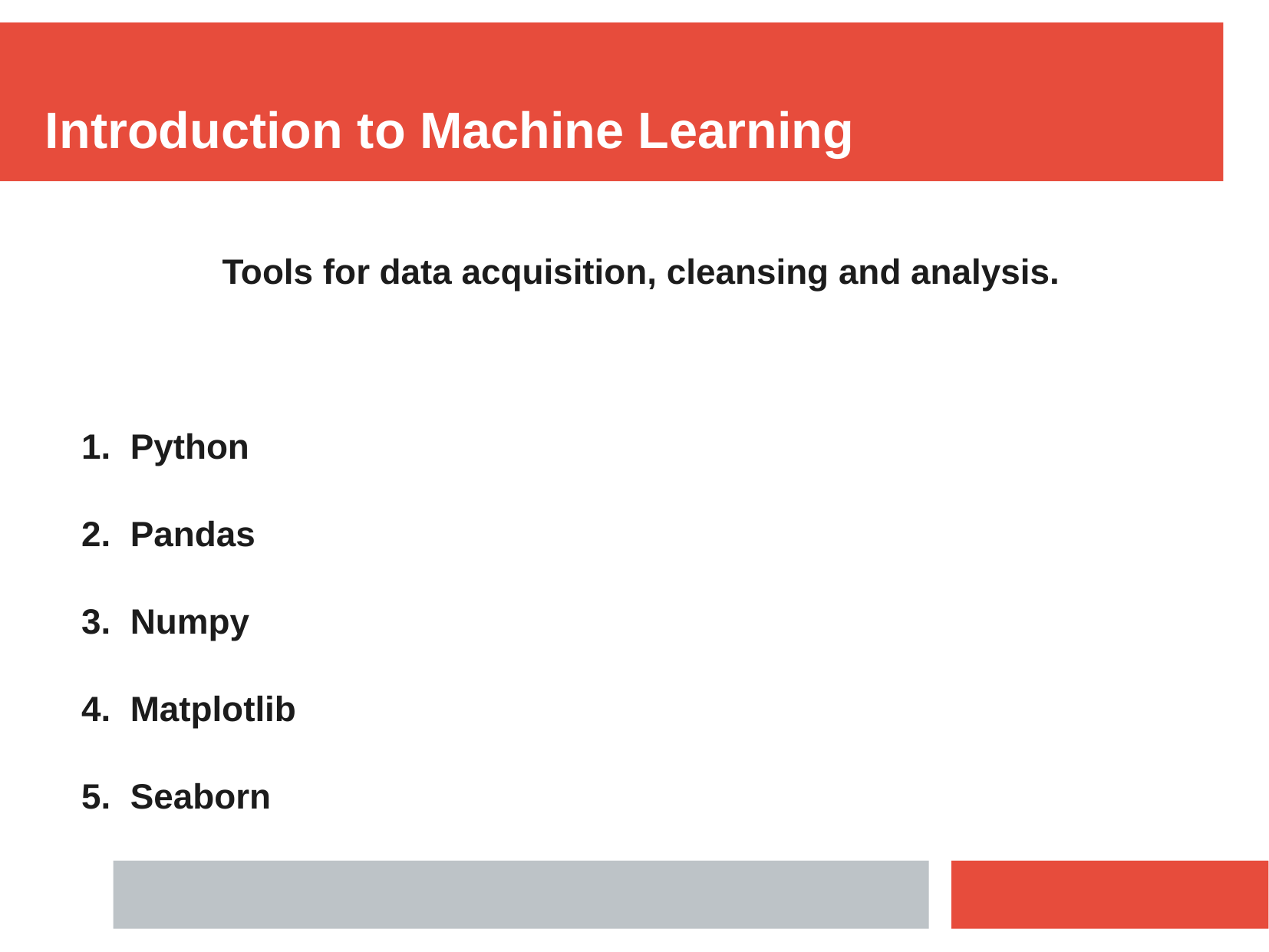

Introduction to Machine Learning
Tools for data acquisition, cleansing and analysis.

1.  Python
2.  Pandas
3.  Numpy
4.  Matplotlib
5.  Seaborn